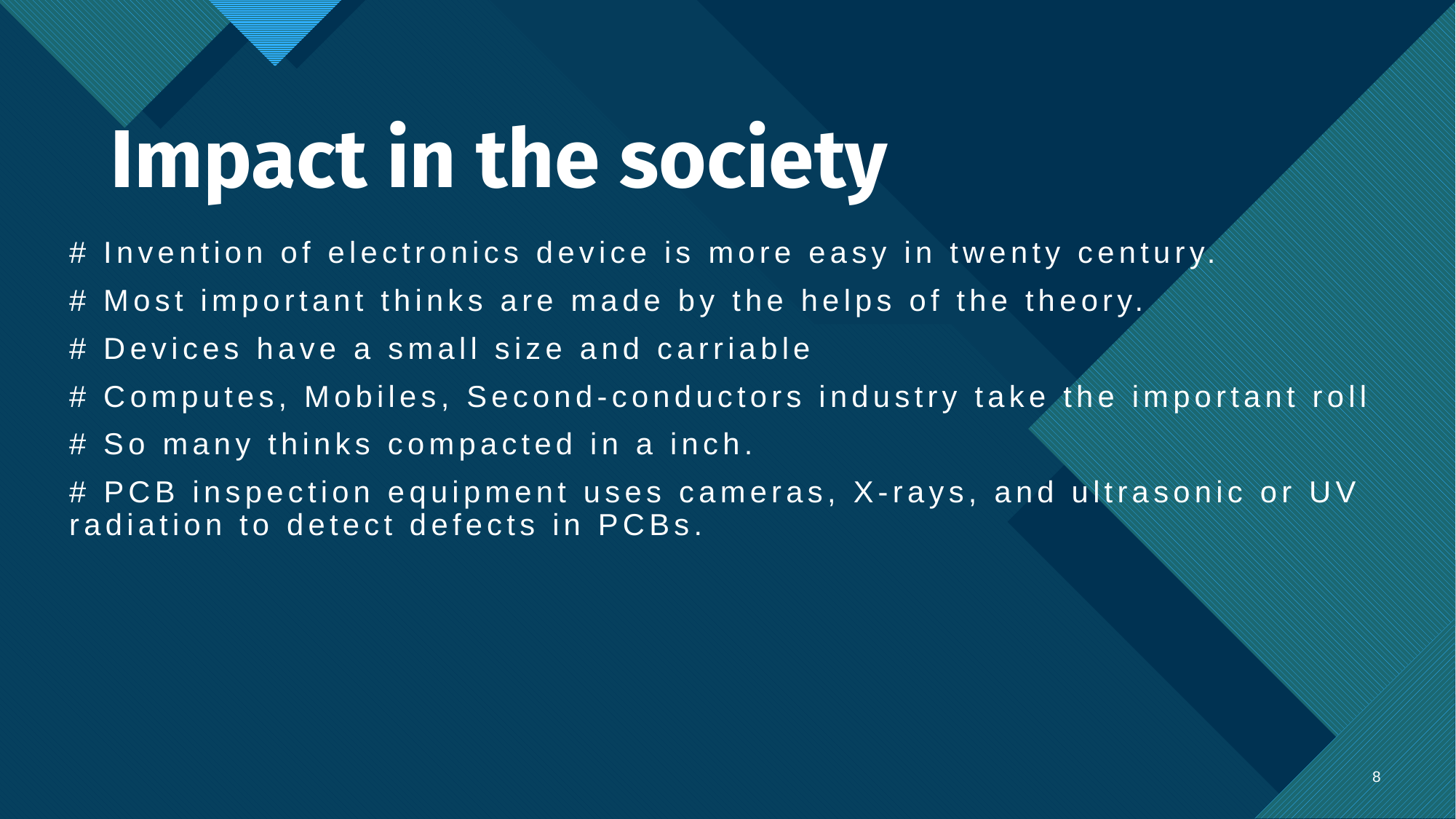

# Impact in the society
# Invention of electronics device is more easy in twenty century.
# Most important thinks are made by the helps of the theory.
# Devices have a small size and carriable
# Computes, Mobiles, Second-conductors industry take the important roll
# So many thinks compacted in a inch.
# PCB inspection equipment uses cameras, X-rays, and ultrasonic or UV radiation to detect defects in PCBs.

8